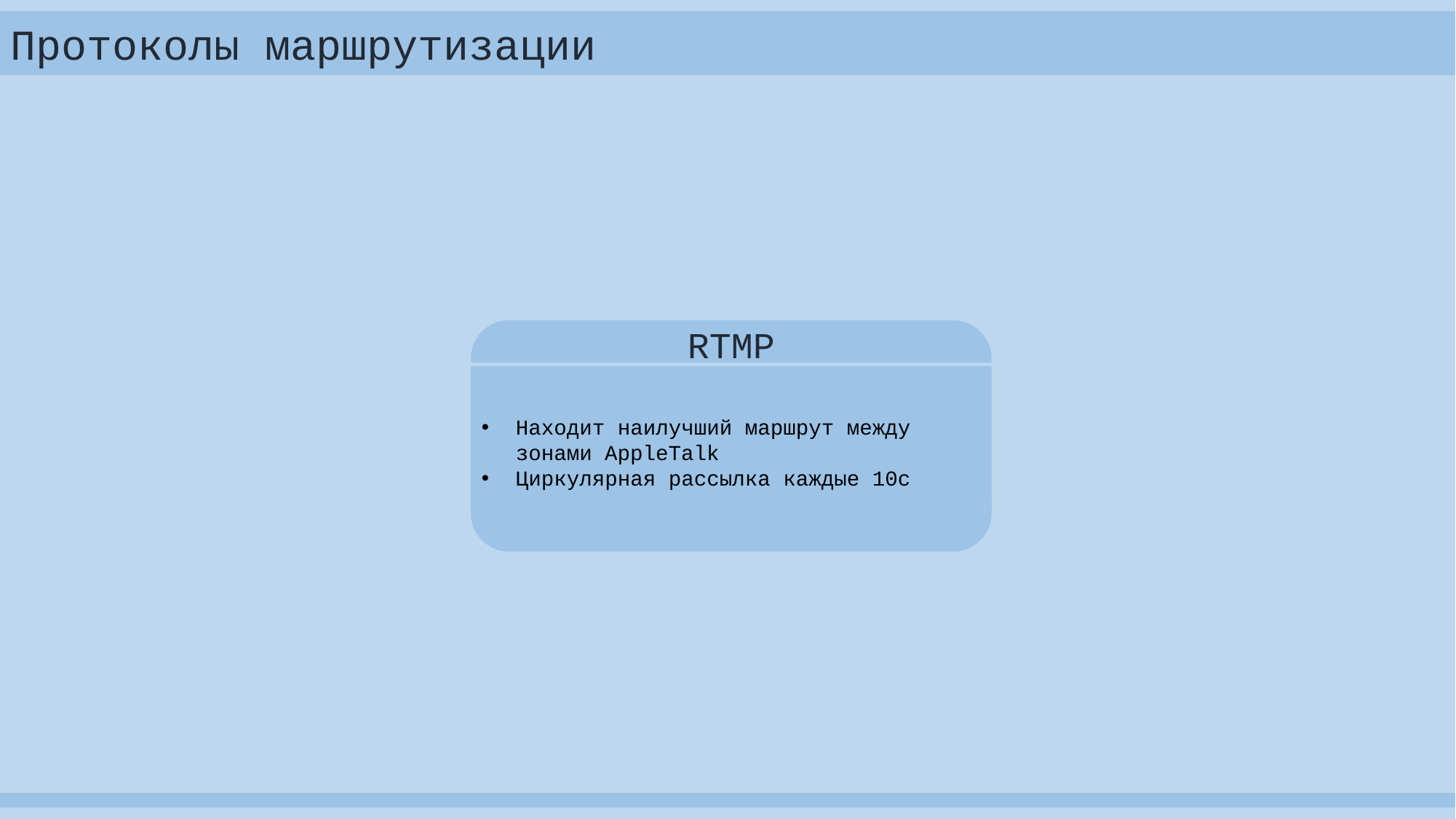

Протоколы маршрутизации

RTMP

Находит наилучший маршрут между зонами AppleTalk
Циркулярная рассылка каждые 10с